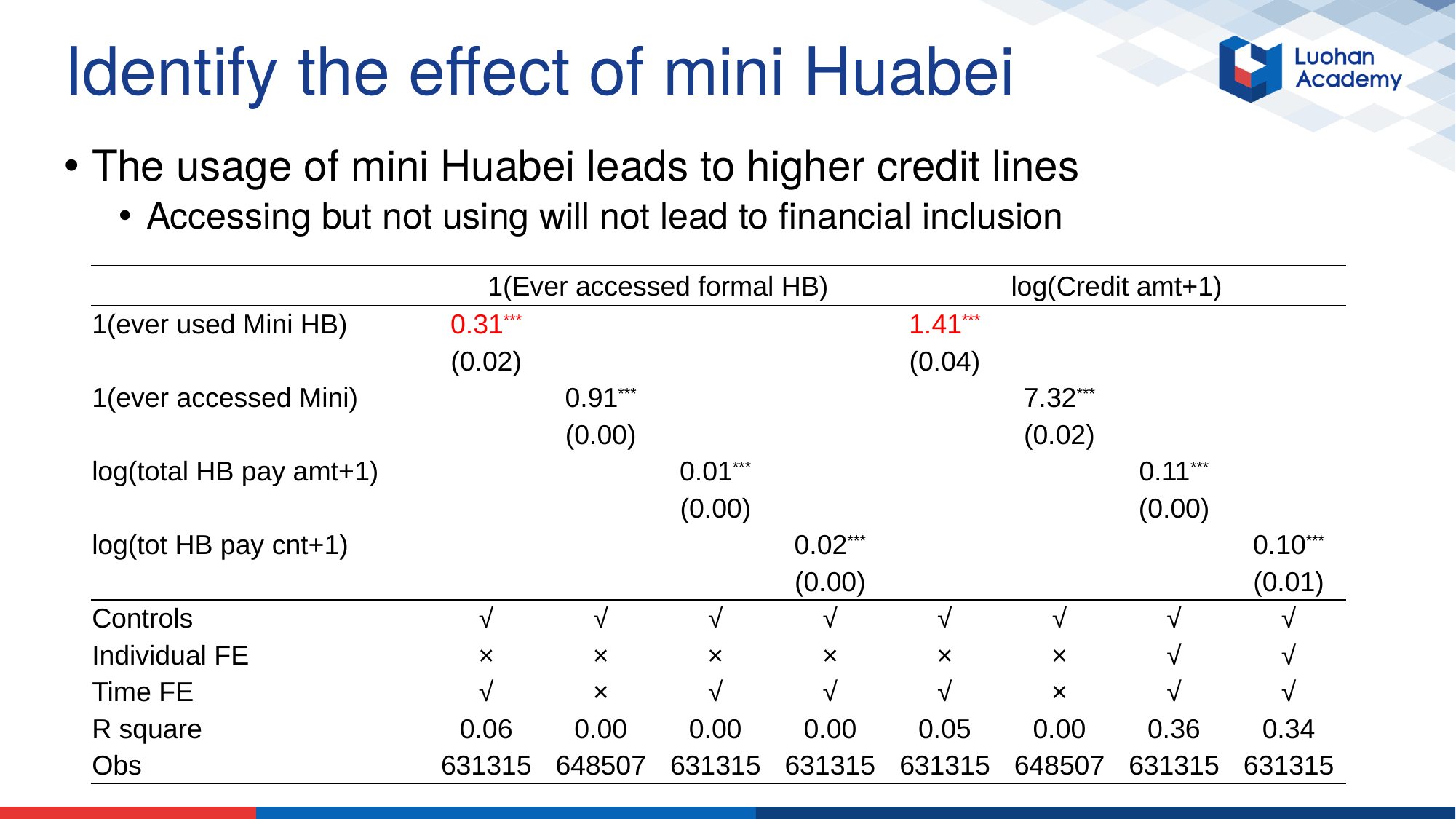

# Identify the effect of mini Huabei
The usage of mini Huabei leads to higher credit lines
Accessing but not using will not lead to financial inclusion
|  | 1(Ever accessed formal HB) |  |  |  | log(Credit amt+1) |  |  |  |
| --- | --- | --- | --- | --- | --- | --- | --- | --- |
| 1(ever used Mini HB) | 0.31\*\*\* |  |  |  | 1.41\*\*\* |  |  |  |
|  | (0.02) |  |  |  | (0.04) |  |  |  |
| 1(ever accessed Mini) |  | 0.91\*\*\* |  |  |  | 7.32\*\*\* |  |  |
|  |  | (0.00) |  |  |  | (0.02) |  |  |
| log(total HB pay amt+1) |  |  | 0.01\*\*\* |  |  |  | 0.11\*\*\* |  |
|  |  |  | (0.00) |  |  |  | (0.00) |  |
| log(tot HB pay cnt+1) |  |  |  | 0.02\*\*\* |  |  |  | 0.10\*\*\* |
|  |  |  |  | (0.00) |  |  |  | (0.01) |
| Controls | √ | √ | √ | √ | √ | √ | √ | √ |
| Individual FE | × | × | × | × | × | × | √ | √ |
| Time FE | √ | × | √ | √ | √ | × | √ | √ |
| R square | 0.06 | 0.00 | 0.00 | 0.00 | 0.05 | 0.00 | 0.36 | 0.34 |
| Obs | 631315 | 648507 | 631315 | 631315 | 631315 | 648507 | 631315 | 631315 |